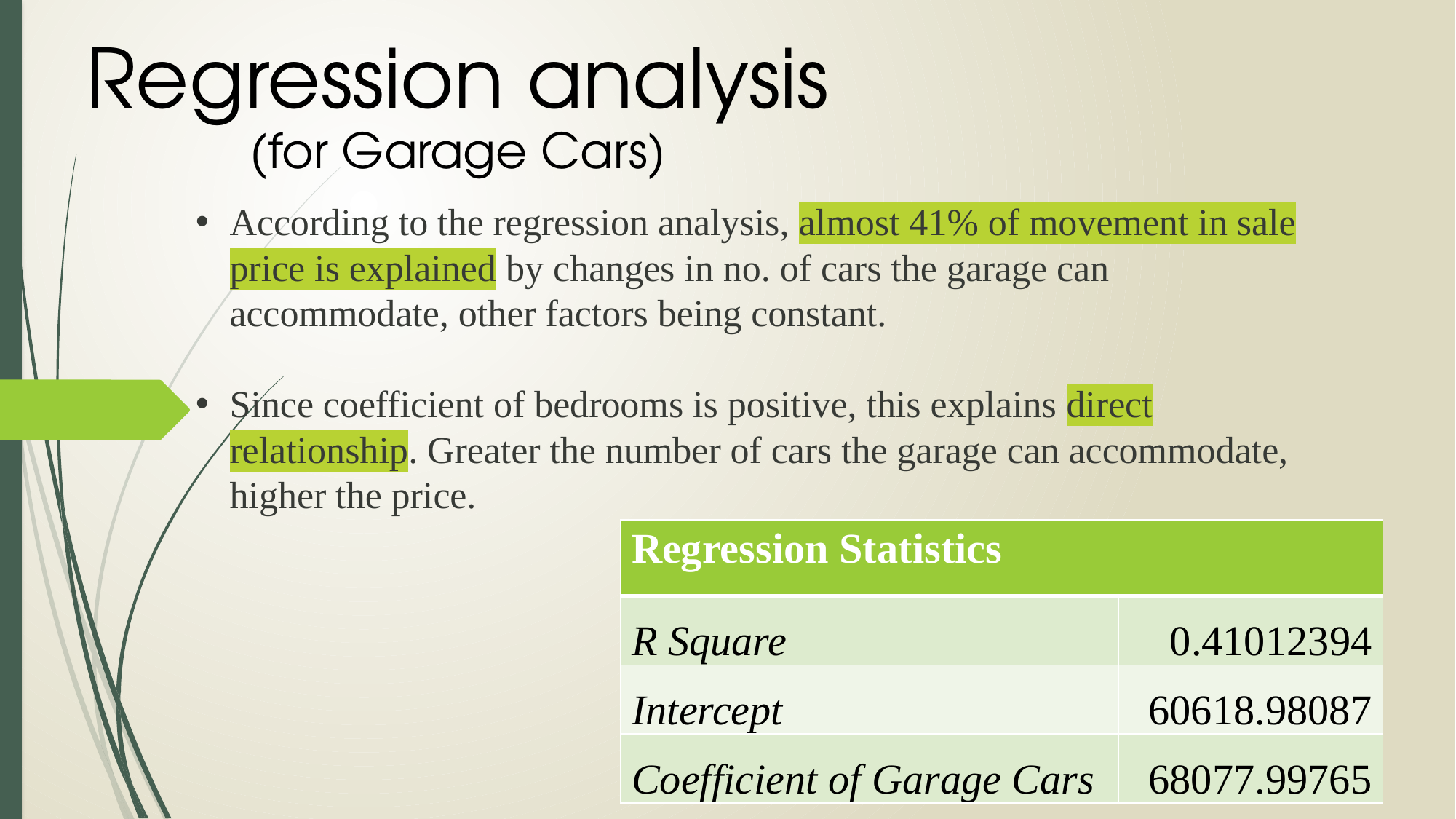

# Regression analysis
(for Garage Cars)
According to the regression analysis, almost 41% of movement in sale price is explained by changes in no. of cars the garage can accommodate, other factors being constant.

Since coefficient of bedrooms is positive, this explains direct relationship. Greater the number of cars the garage can accommodate, higher the price.
| Regression Statistics |  |
| --- | --- |
| R Square | 0.41012394 |
| Intercept | 60618.98087 |
| Coefficient of Garage Cars | 68077.99765 |